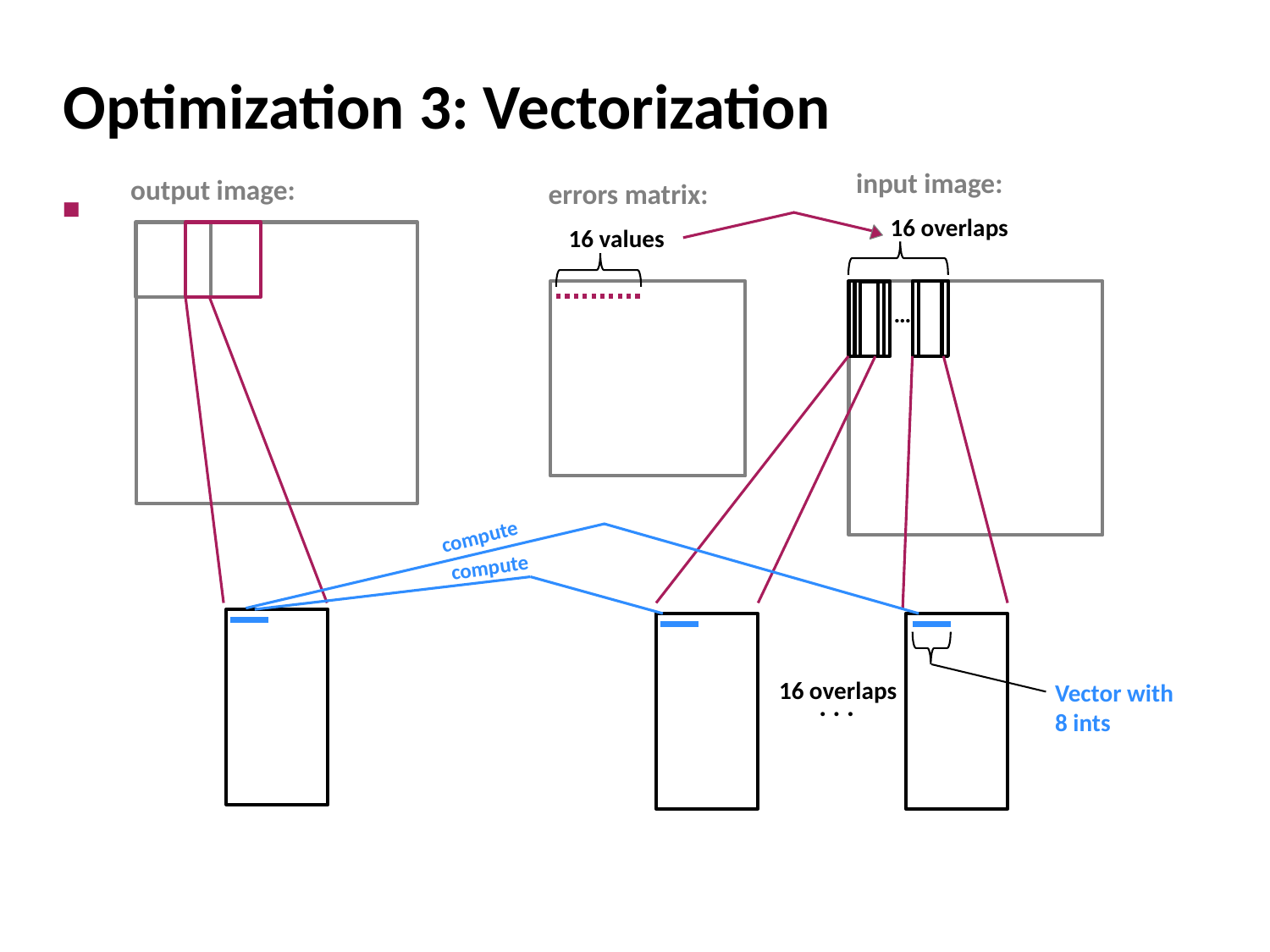

# Optimization 3: Vectorization
input image:
output image:
errors matrix:

16 overlaps

16 values

…
compute
compute

16 overlaps
Vector with
8 ints
. . .